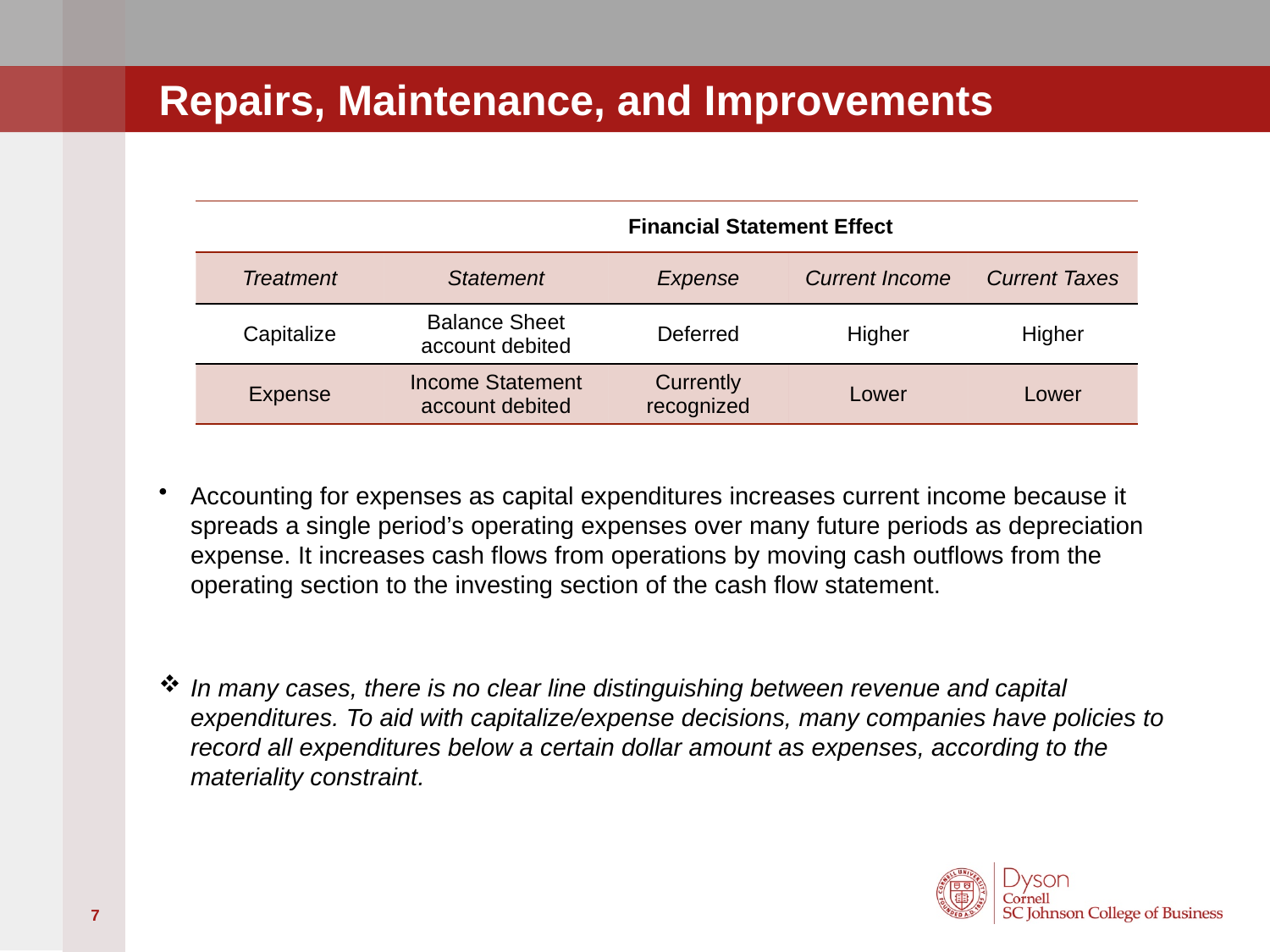

# Repairs, Maintenance, and Improvements

Accounting for expenses as capital expenditures increases current income because it spreads a single period’s operating expenses over many future periods as depreciation expense. It increases cash flows from operations by moving cash outflows from the operating section to the investing section of the cash flow statement.

In many cases, there is no clear line distinguishing between revenue and capital expenditures. To aid with capitalize/expense decisions, many companies have policies to record all expenditures below a certain dollar amount as expenses, according to the materiality constraint.

|  | Financial Statement Effect |  |  |  |
| --- | --- | --- | --- | --- |
| Treatment | Statement | Expense | Current Income | Current Taxes |
| Capitalize | Balance Sheet account debited | Deferred | Higher | Higher |
| Expense | Income Statement account debited | Currently recognized | Lower | Lower |
7